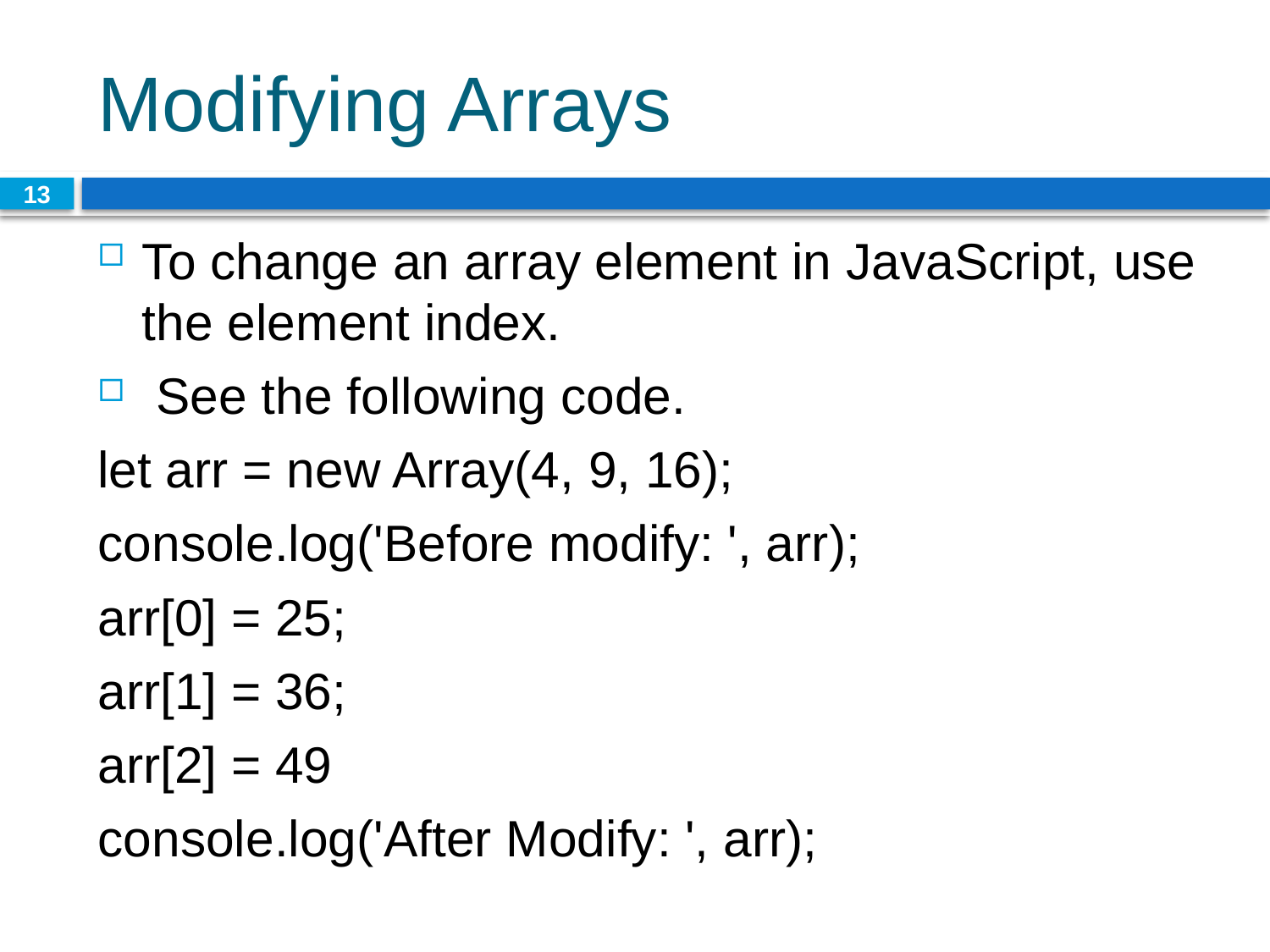

# Modifying Arrays
13
To change an array element in JavaScript, use the element index.
 See the following code.
let arr = new Array(4, 9, 16);
console.log('Before modify: ', arr);
arr[0] = 25;
arr[1] = 36;
arr[2] = 49
console.log('After Modify: ', arr);